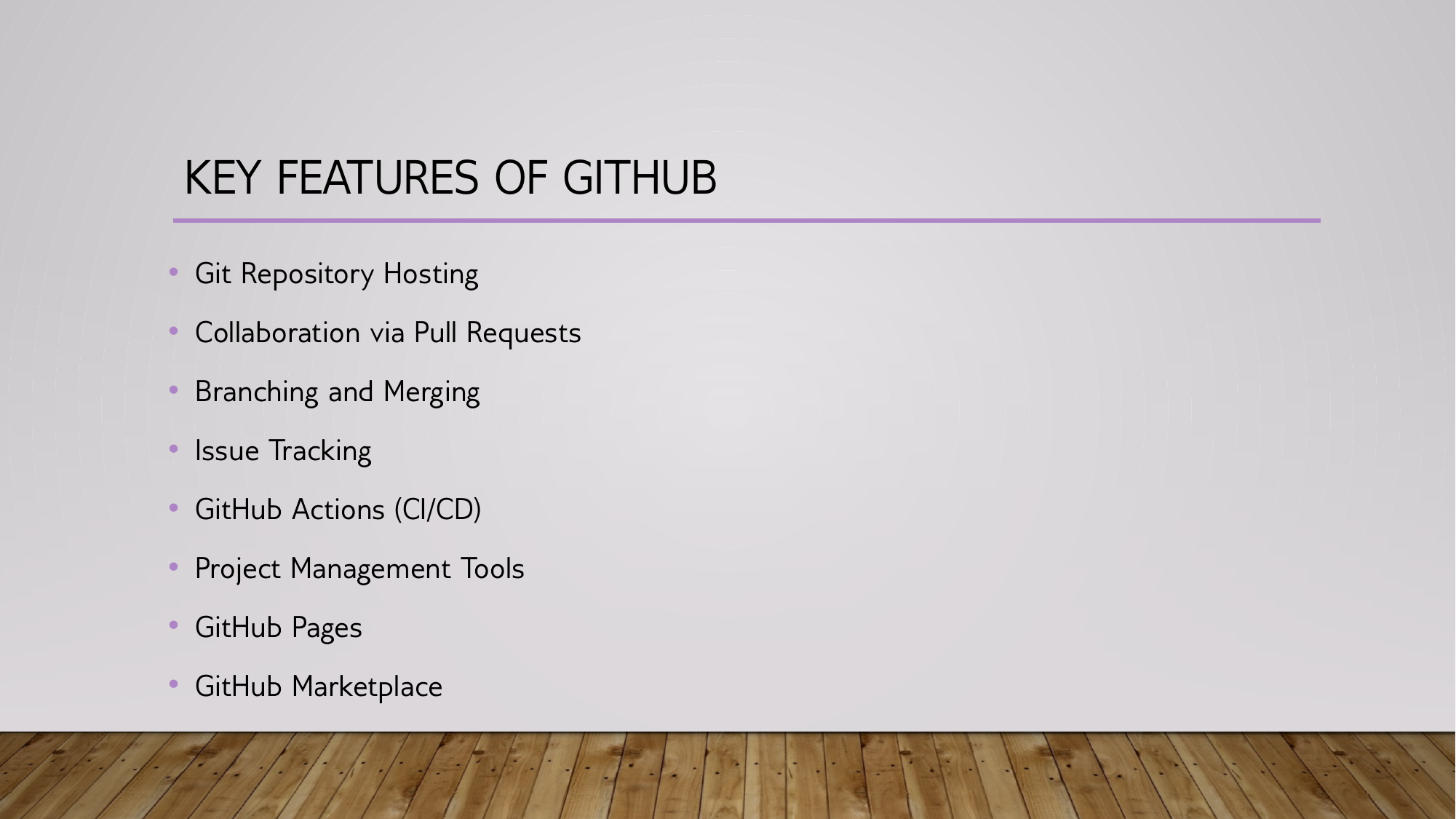

# Key Features of GitHub
Git Repository Hosting
Collaboration via Pull Requests
Branching and Merging
Issue Tracking
GitHub Actions (CI/CD)
Project Management Tools
GitHub Pages
GitHub Marketplace